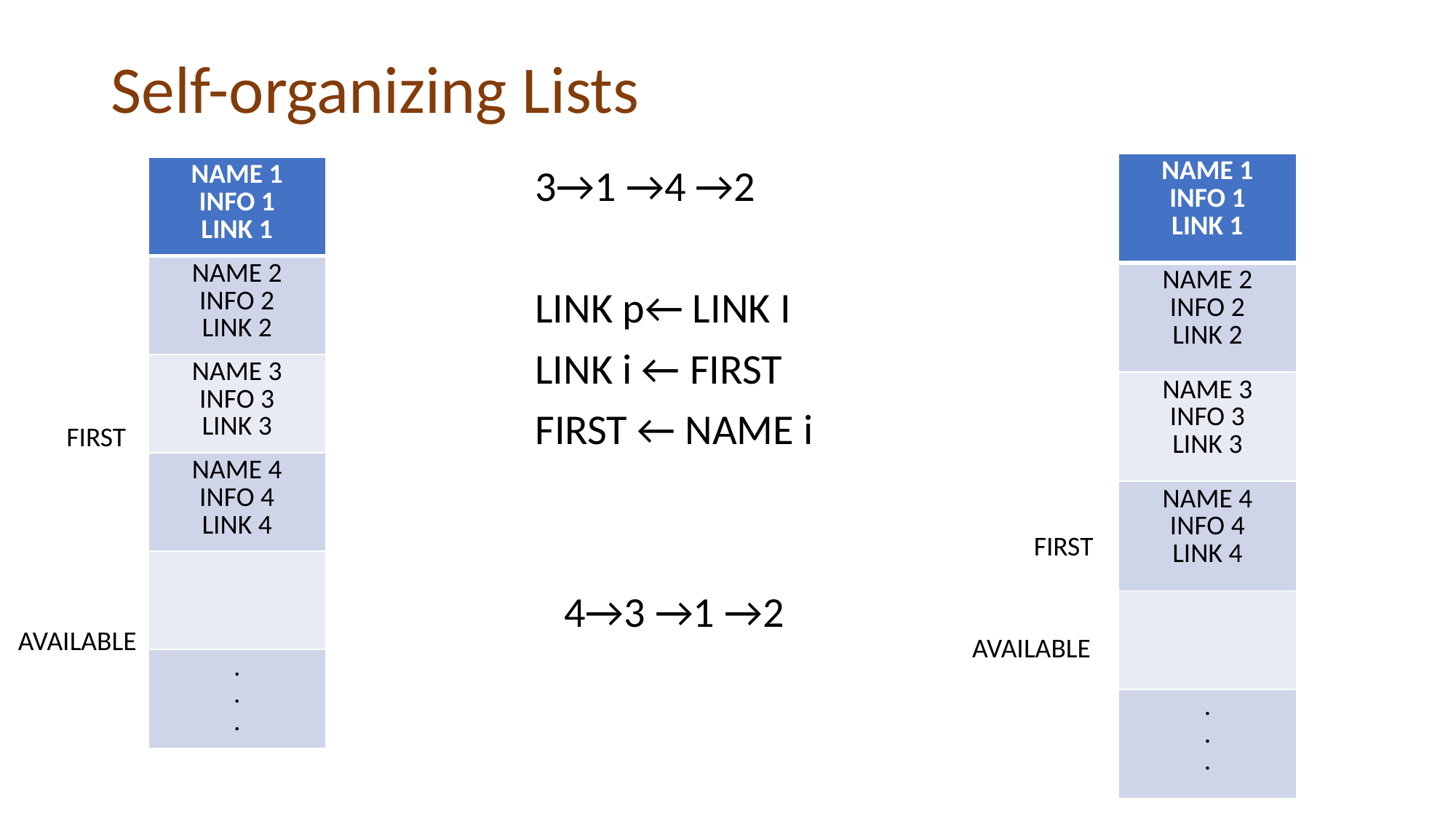

# Self-organizing Lists
| NAME 1 INFO 1 LINK 1 |
| --- |
| NAME 2 INFO 2 LINK 2 |
| NAME 3 INFO 3 LINK 3 |
| NAME 4 INFO 4 LINK 4 |
|  |
| . . . |
| NAME 1 INFO 1 LINK 1 |
| --- |
| NAME 2 INFO 2 LINK 2 |
| NAME 3 INFO 3 LINK 3 |
| NAME 4 INFO 4 LINK 4 |
|  |
| . . . |
            3→1 →4 →2

            LINK p← LINK I
            LINK i ← FIRST
            FIRST ← NAME i

               4→3 →1 →2

FIRST
FIRST
AVAILABLE
AVAILABLE